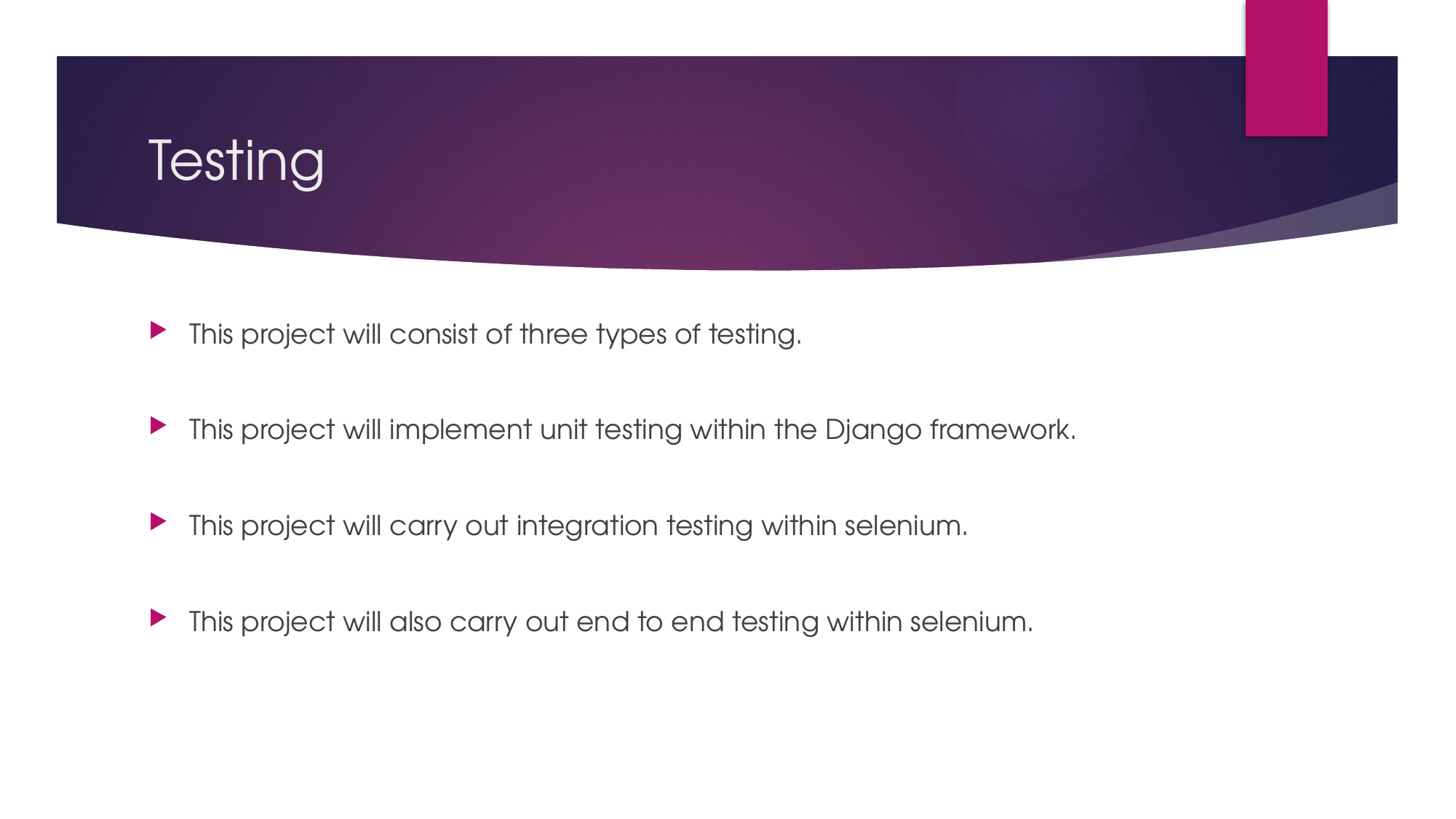

# Testing
This project will consist of three types of testing.

This project will implement unit testing within the Django framework.

This project will carry out integration testing within selenium.

This project will also carry out end to end testing within selenium.